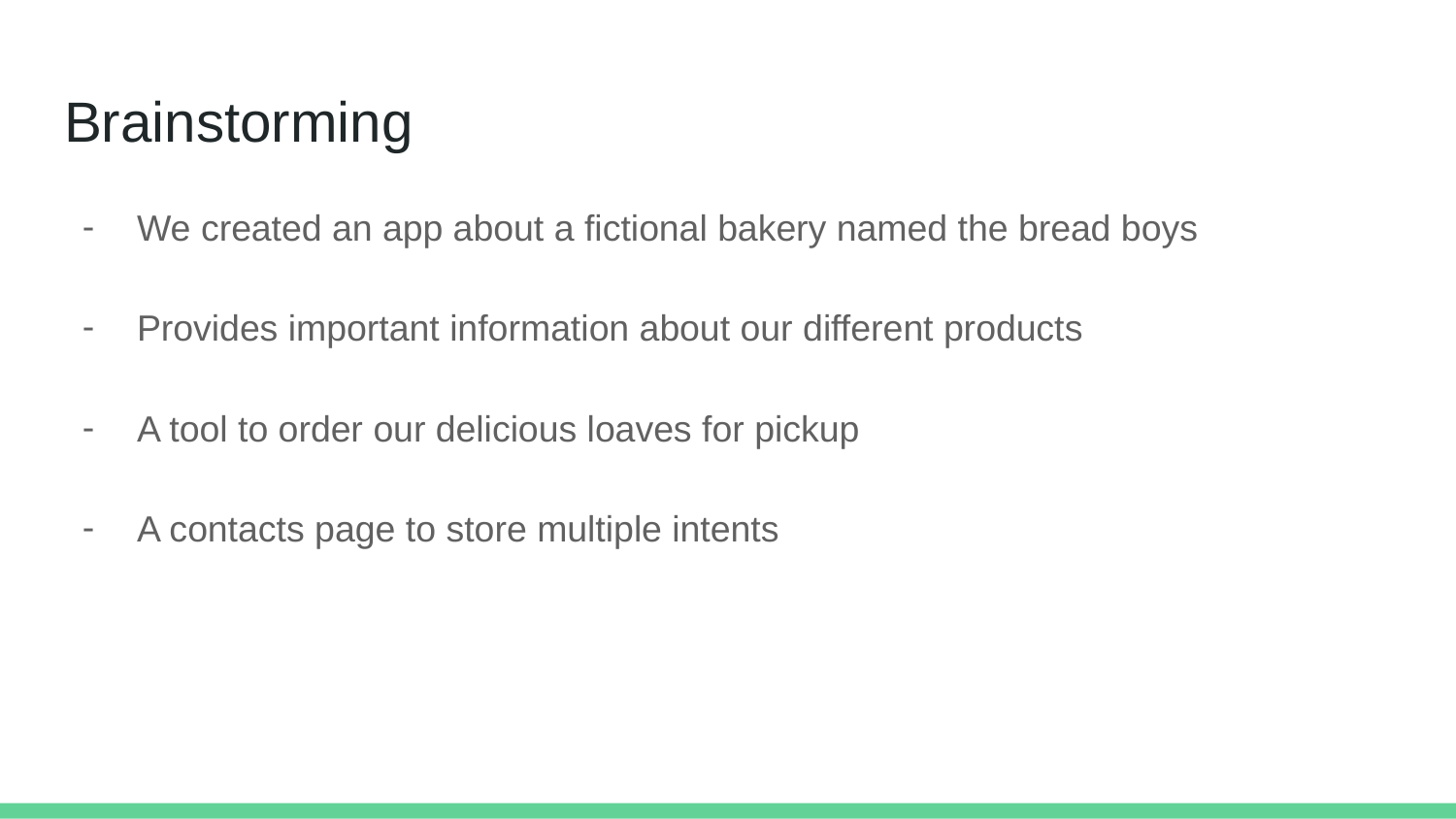

# Brainstorming
We created an app about a fictional bakery named the bread boys

Provides important information about our different products

A tool to order our delicious loaves for pickup

A contacts page to store multiple intents